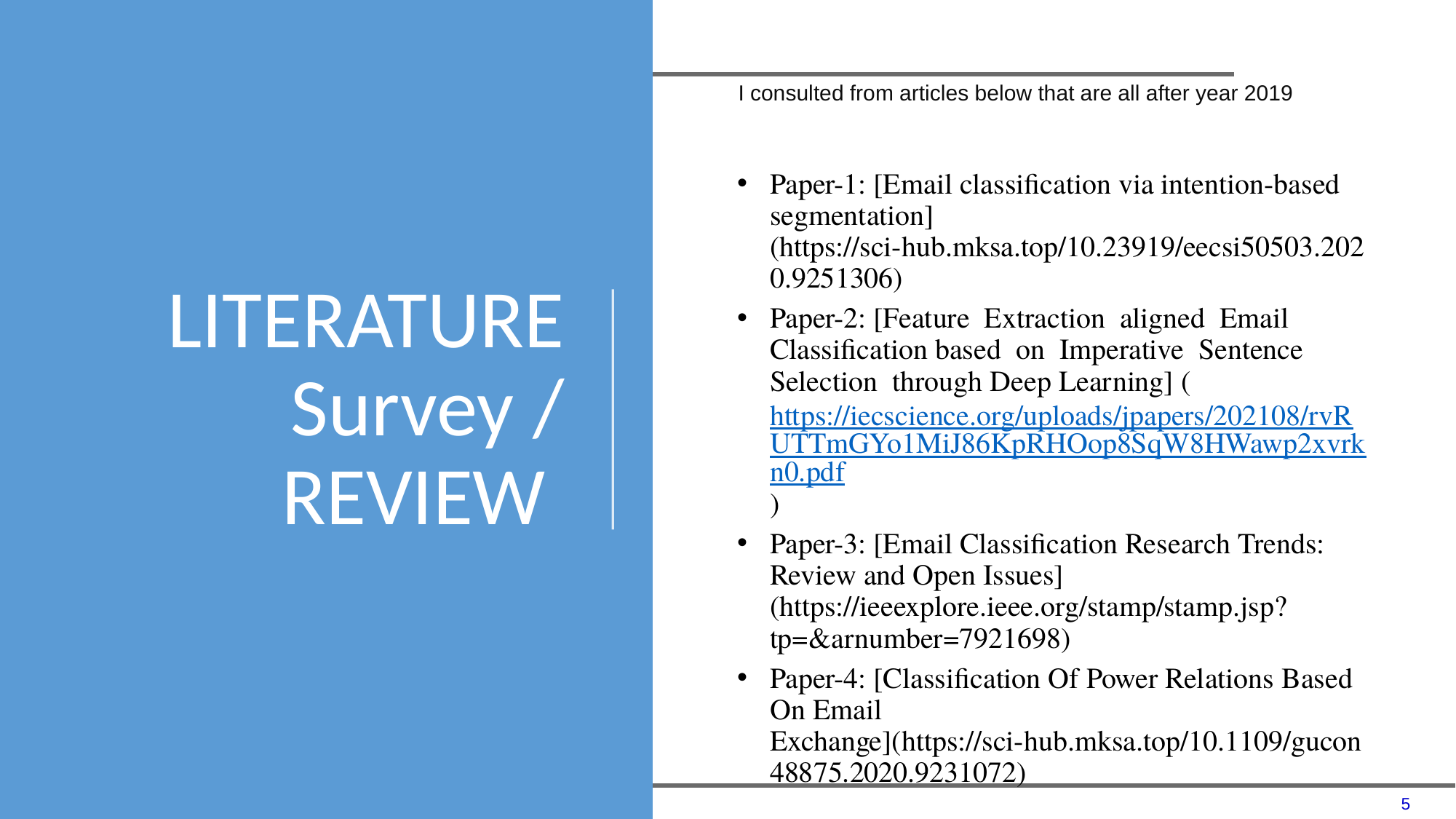

I consulted from articles below that are all after year 2019
LITERATURE Survey / REVIEW
Paper-1: [Email classification via intention-based segmentation] (https://sci-hub.mksa.top/10.23919/eecsi50503.2020.9251306)
Paper-2: [Feature  Extraction  aligned  Email  Classification based  on  Imperative  Sentence  Selection  through Deep Learning] (https://iecscience.org/uploads/jpapers/202108/rvRUTTmGYo1MiJ86KpRHOop8SqW8HWawp2xvrkn0.pdf)
Paper-3: [Email Classification Research Trends: Review and Open Issues] (https://ieeexplore.ieee.org/stamp/stamp.jsp?tp=&arnumber=7921698)
Paper-4: [Classification Of Power Relations Based On Email Exchange](https://sci-hub.mksa.top/10.1109/gucon48875.2020.9231072)